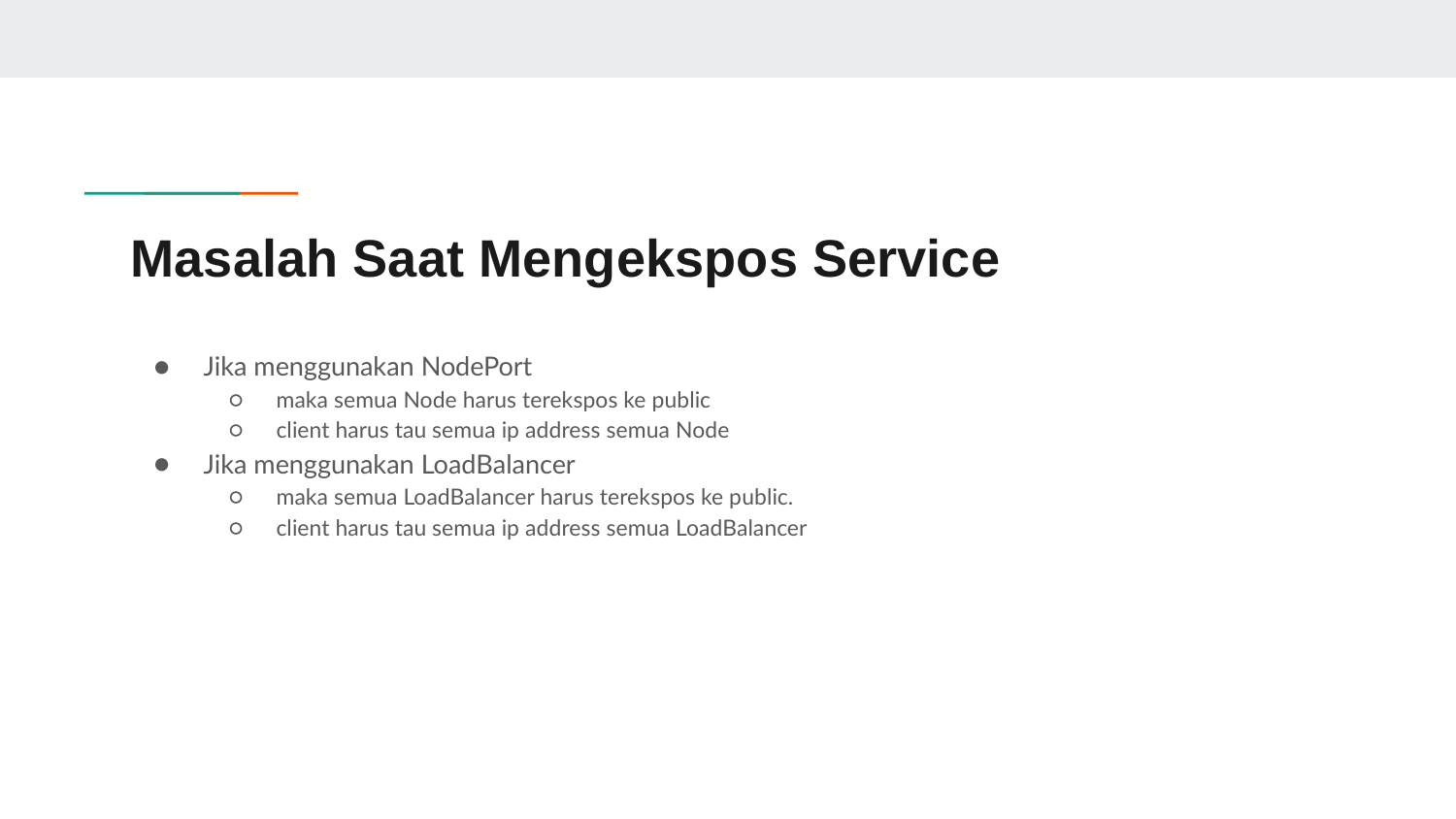

# Masalah Saat Mengekspos Service
Jika menggunakan NodePort
maka semua Node harus terekspos ke public
client harus tau semua ip address semua Node
Jika menggunakan LoadBalancer
maka semua LoadBalancer harus terekspos ke public.
client harus tau semua ip address semua LoadBalancer